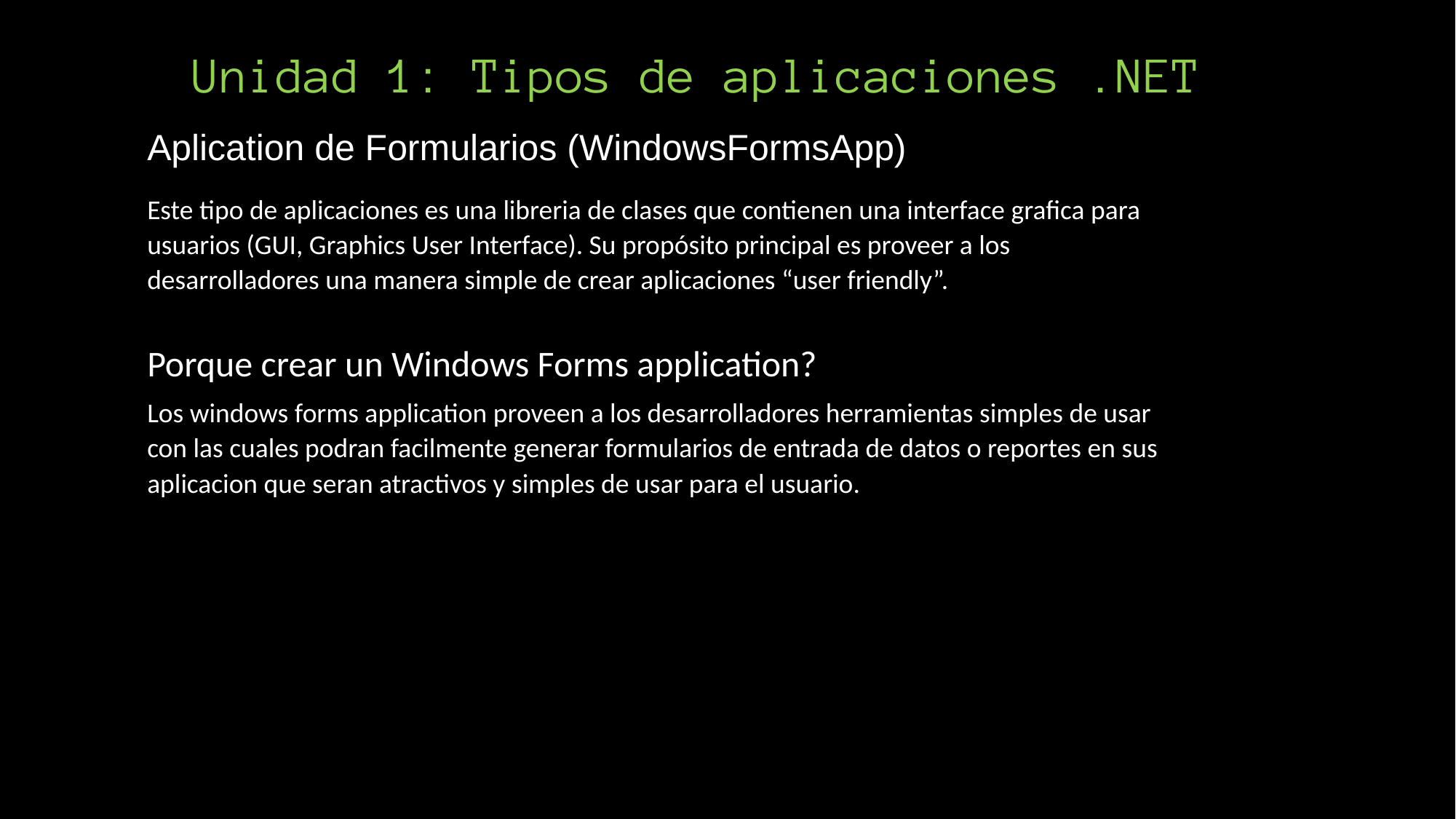

# Unidad 1: Tipos de aplicaciones .NET
Aplication de Formularios (WindowsFormsApp)
Este tipo de aplicaciones es una libreria de clases que contienen una interface grafica para usuarios (GUI, Graphics User Interface). Su propósito principal es proveer a los desarrolladores una manera simple de crear aplicaciones “user friendly”.

Porque crear un Windows Forms application?
Los windows forms application proveen a los desarrolladores herramientas simples de usar con las cuales podran facilmente generar formularios de entrada de datos o reportes en sus aplicacion que seran atractivos y simples de usar para el usuario.